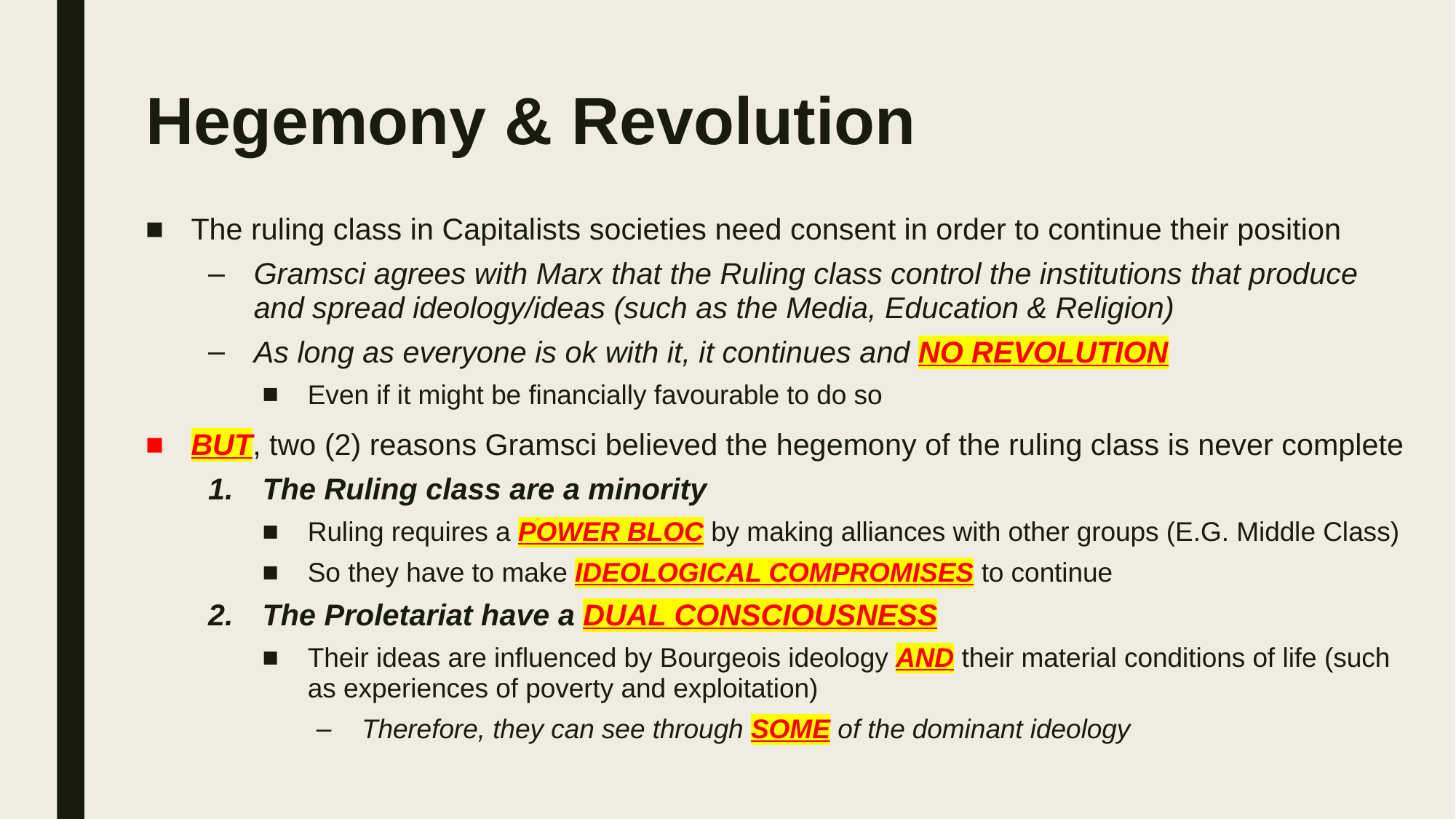

# Hegemony & Revolution
The ruling class in Capitalists societies need consent in order to continue their position
Gramsci agrees with Marx that the Ruling class control the institutions that produce and spread ideology/ideas (such as the Media, Education & Religion)
As long as everyone is ok with it, it continues and NO REVOLUTION
Even if it might be financially favourable to do so
BUT, two (2) reasons Gramsci believed the hegemony of the ruling class is never complete
The Ruling class are a minority
Ruling requires a POWER BLOC by making alliances with other groups (E.G. Middle Class)
So they have to make IDEOLOGICAL COMPROMISES to continue
The Proletariat have a DUAL CONSCIOUSNESS
Their ideas are influenced by Bourgeois ideology AND their material conditions of life (such as experiences of poverty and exploitation)
Therefore, they can see through SOME of the dominant ideology